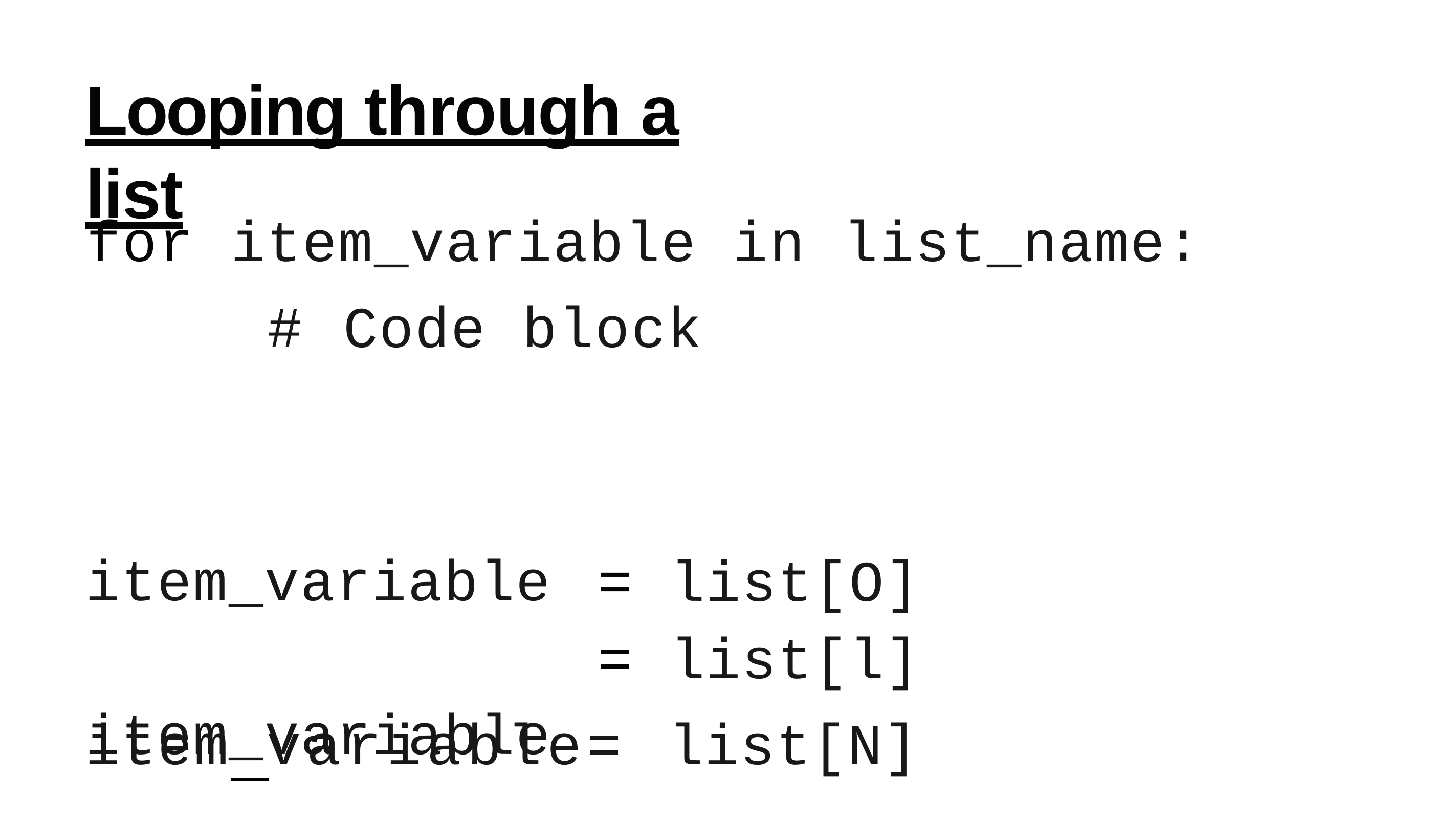

# Looping through a list
for item_variable in list_name:  # Code block
item_variable  item_variable
= list[O]
= list[l]
item variable= list[N]